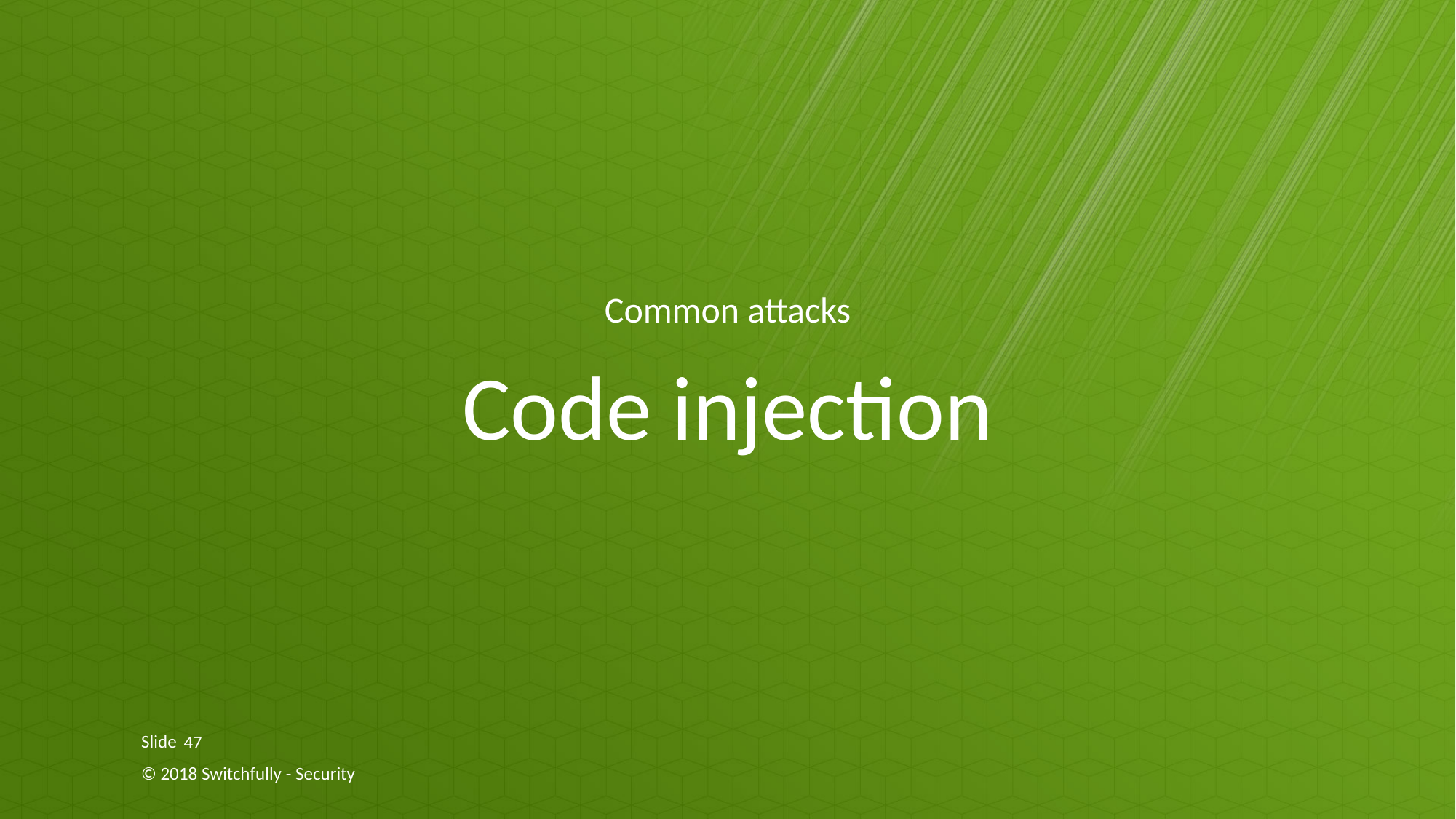

Common attacks
# Code injection
47
© 2018 Switchfully - Security